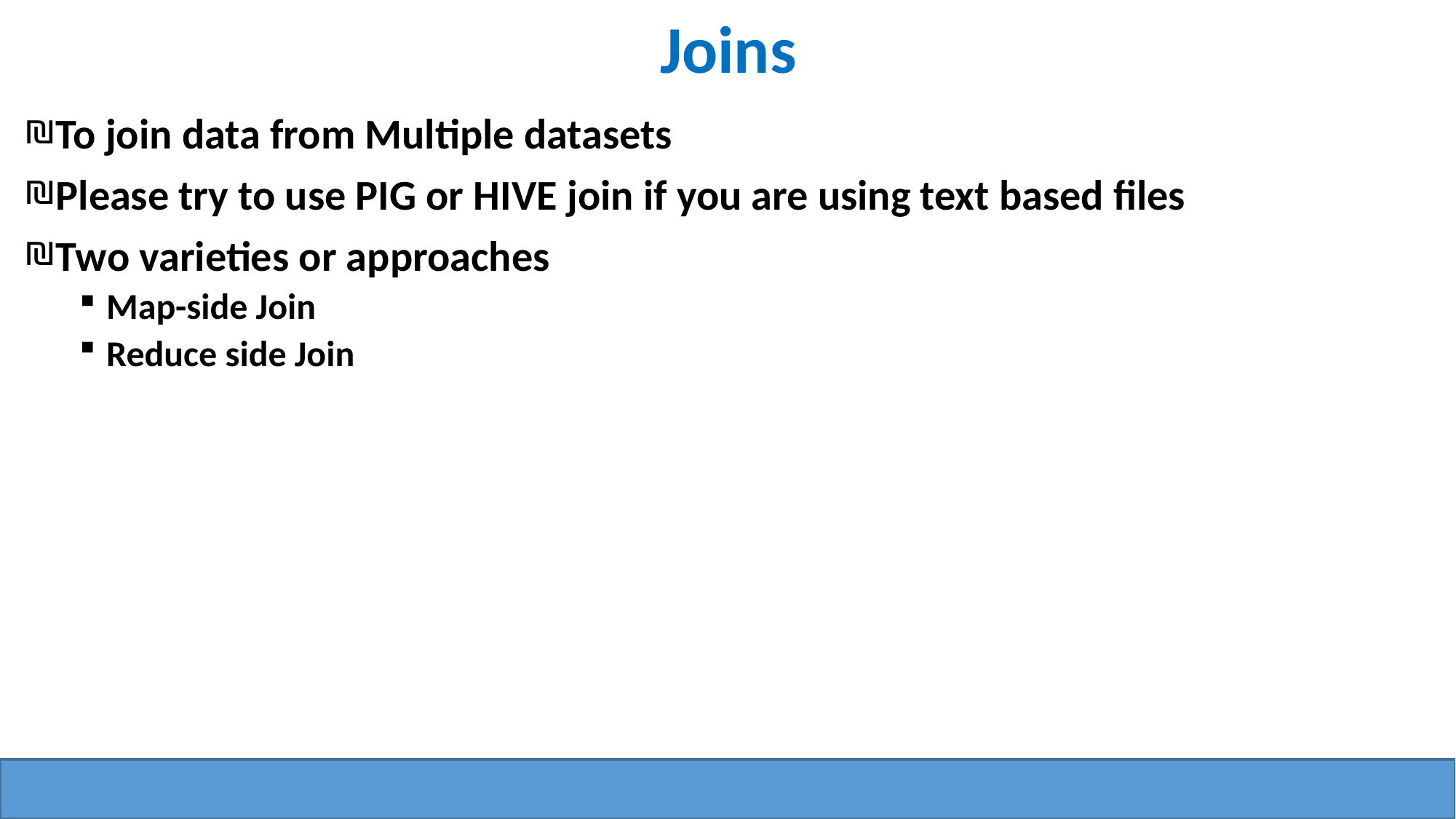

Joins
To join data from Multiple datasets
Please try to use PIG or HIVE join if you are using text based files
Two varieties or approaches
Map-side Join
Reduce side Join